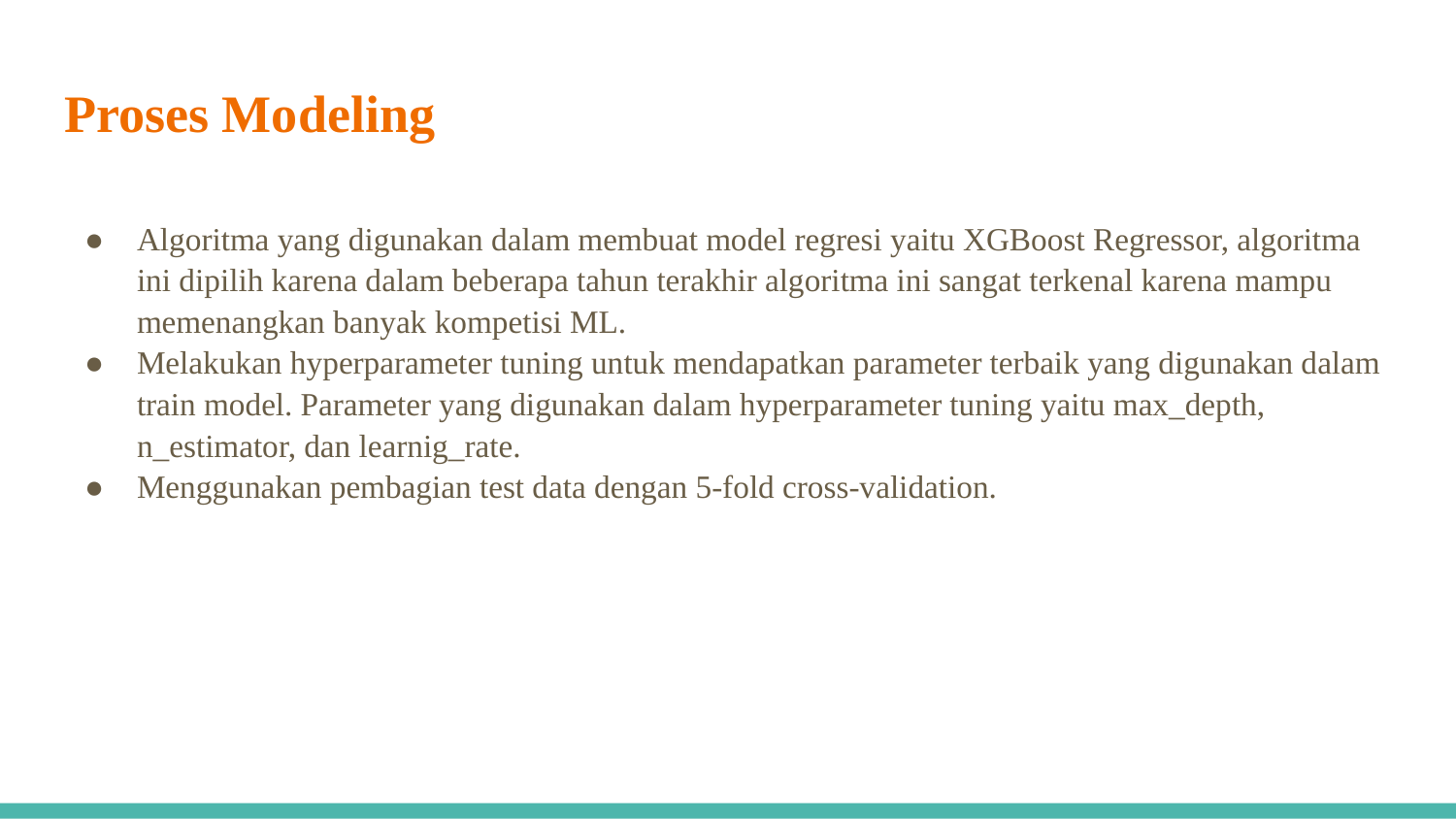

# Proses Modeling
Algoritma yang digunakan dalam membuat model regresi yaitu XGBoost Regressor, algoritma ini dipilih karena dalam beberapa tahun terakhir algoritma ini sangat terkenal karena mampu memenangkan banyak kompetisi ML.
Melakukan hyperparameter tuning untuk mendapatkan parameter terbaik yang digunakan dalam train model. Parameter yang digunakan dalam hyperparameter tuning yaitu max_depth, n_estimator, dan learnig_rate.
Menggunakan pembagian test data dengan 5-fold cross-validation.